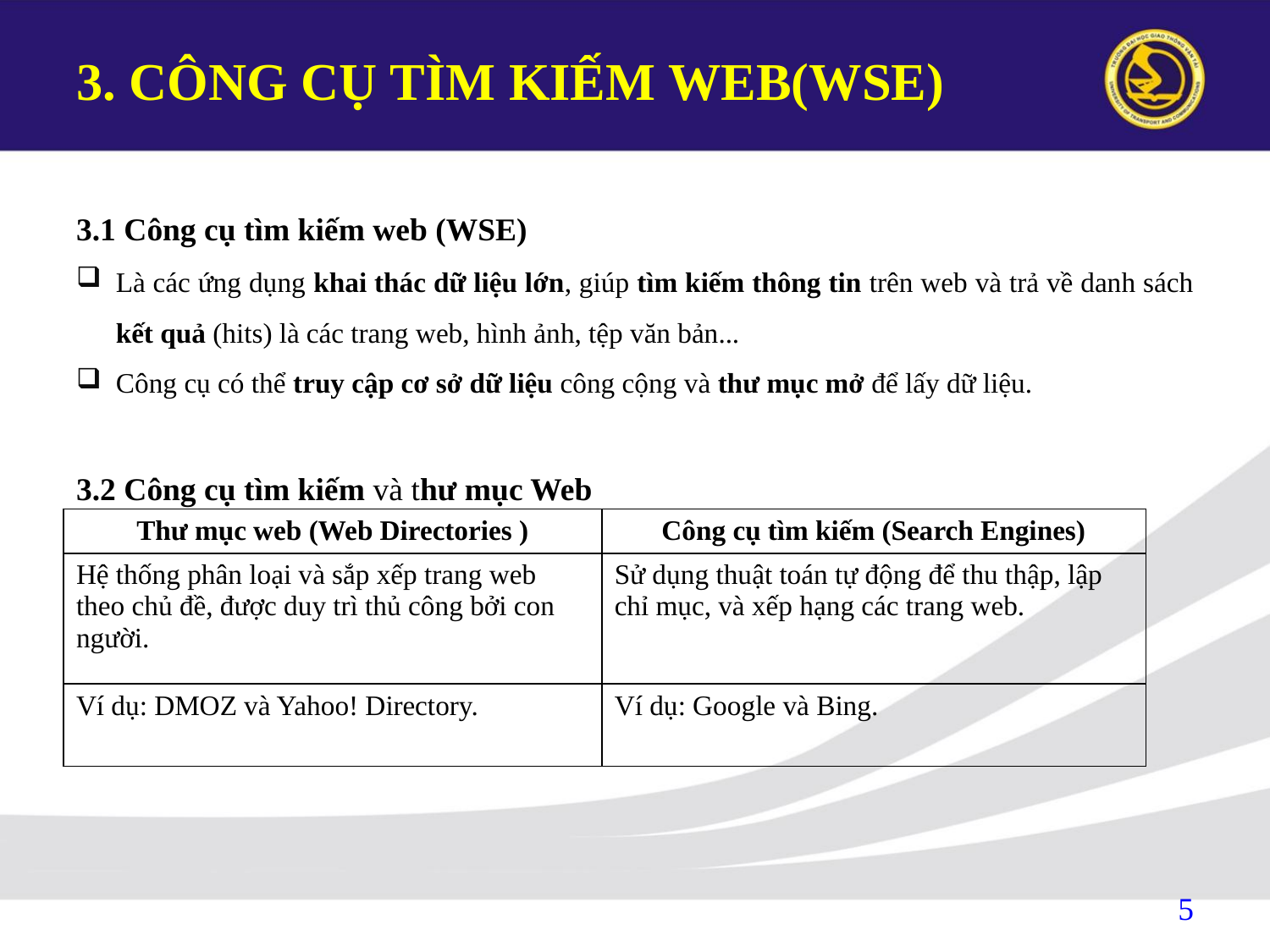

# 3. CÔNG CỤ TÌM KIẾM WEB(WSE)
3.1 Công cụ tìm kiếm web (WSE)
Là các ứng dụng khai thác dữ liệu lớn, giúp tìm kiếm thông tin trên web và trả về danh sách kết quả (hits) là các trang web, hình ảnh, tệp văn bản...
Công cụ có thể truy cập cơ sở dữ liệu công cộng và thư mục mở để lấy dữ liệu.

3.2 Công cụ tìm kiếm và thư mục Web

| Thư mục web (Web Directories ) | Công cụ tìm kiếm (Search Engines) |
| --- | --- |
| Hệ thống phân loại và sắp xếp trang web theo chủ đề, được duy trì thủ công bởi con người. | Sử dụng thuật toán tự động để thu thập, lập chỉ mục, và xếp hạng các trang web. |
| Ví dụ: DMOZ và Yahoo! Directory. | Ví dụ: Google và Bing. |
5